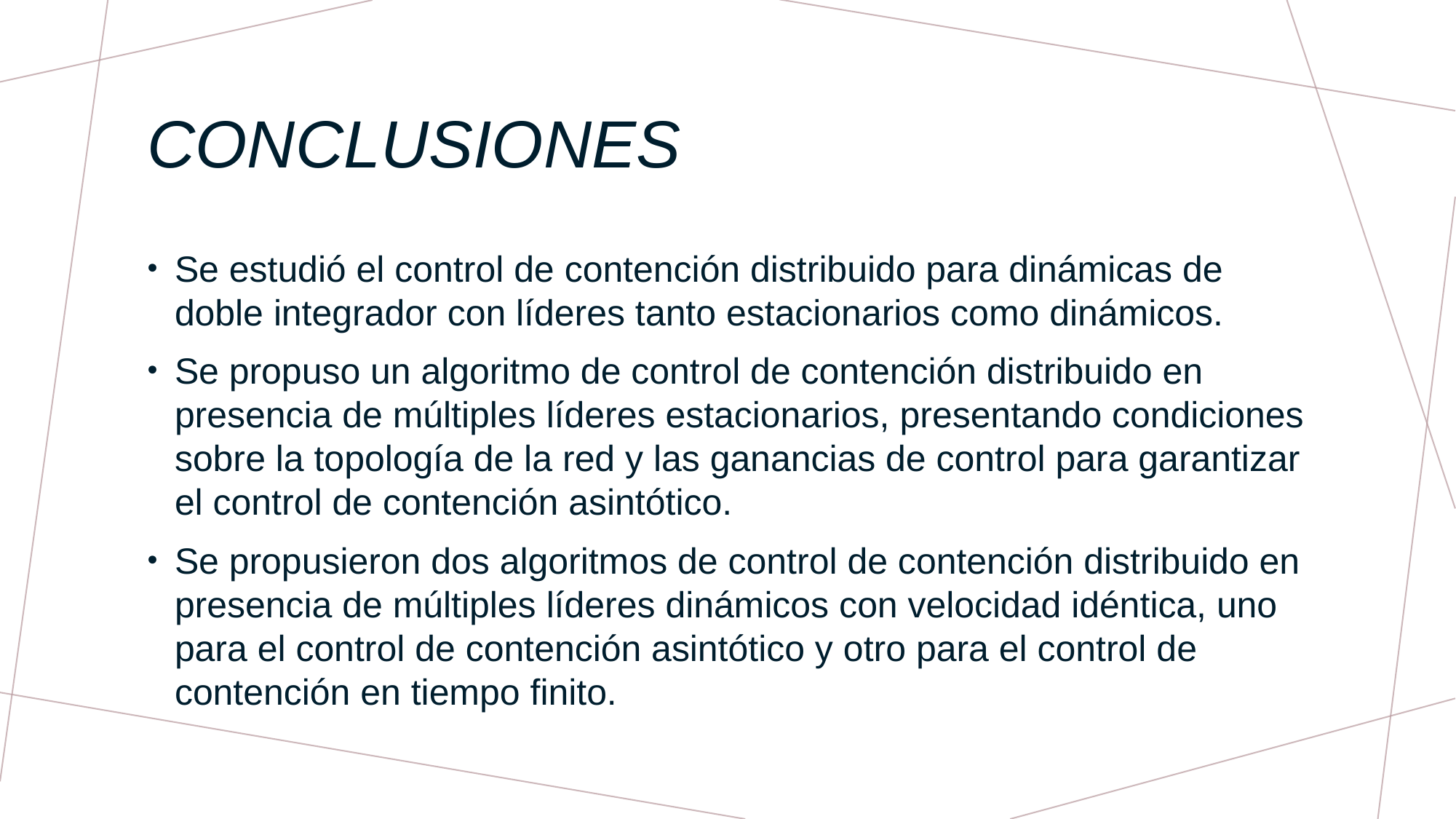

# Conclusiones
Se estudió el control de contención distribuido para dinámicas de doble integrador con líderes tanto estacionarios como dinámicos.
Se propuso un algoritmo de control de contención distribuido en presencia de múltiples líderes estacionarios, presentando condiciones sobre la topología de la red y las ganancias de control para garantizar el control de contención asintótico.
Se propusieron dos algoritmos de control de contención distribuido en presencia de múltiples líderes dinámicos con velocidad idéntica, uno para el control de contención asintótico y otro para el control de contención en tiempo finito.